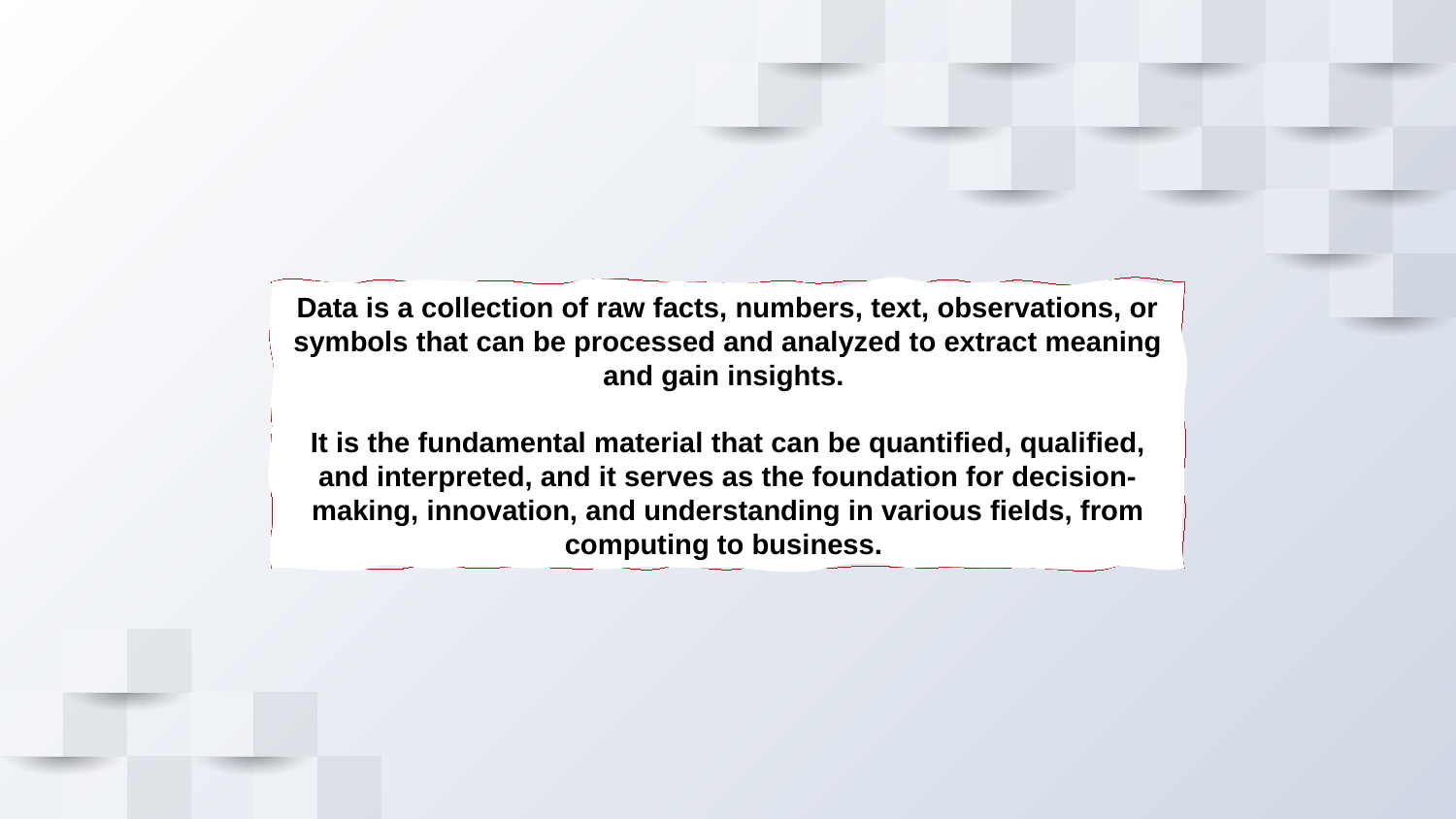

Data is a collection of raw facts, numbers, text, observations, or symbols that can be processed and analyzed to extract meaning and gain insights.

It is the fundamental material that can be quantified, qualified, and interpreted, and it serves as the foundation for decision-making, innovation, and understanding in various fields, from computing to business.